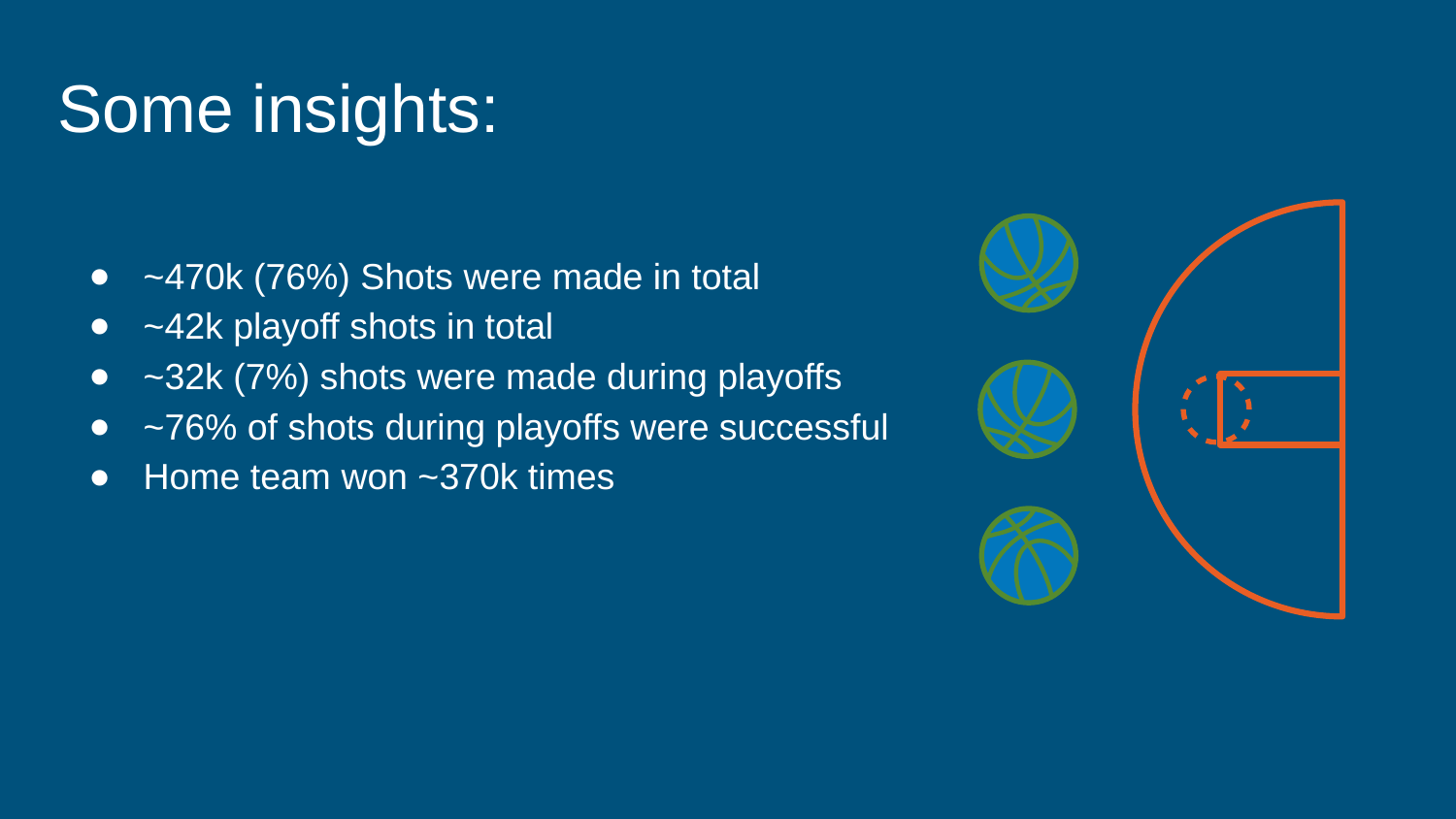

Some insights:

~470k (76%) Shots were made in total
~42k playoff shots in total
~32k (7%) shots were made during playoffs
~76% of shots during playoffs were successful
Home team won ~370k times